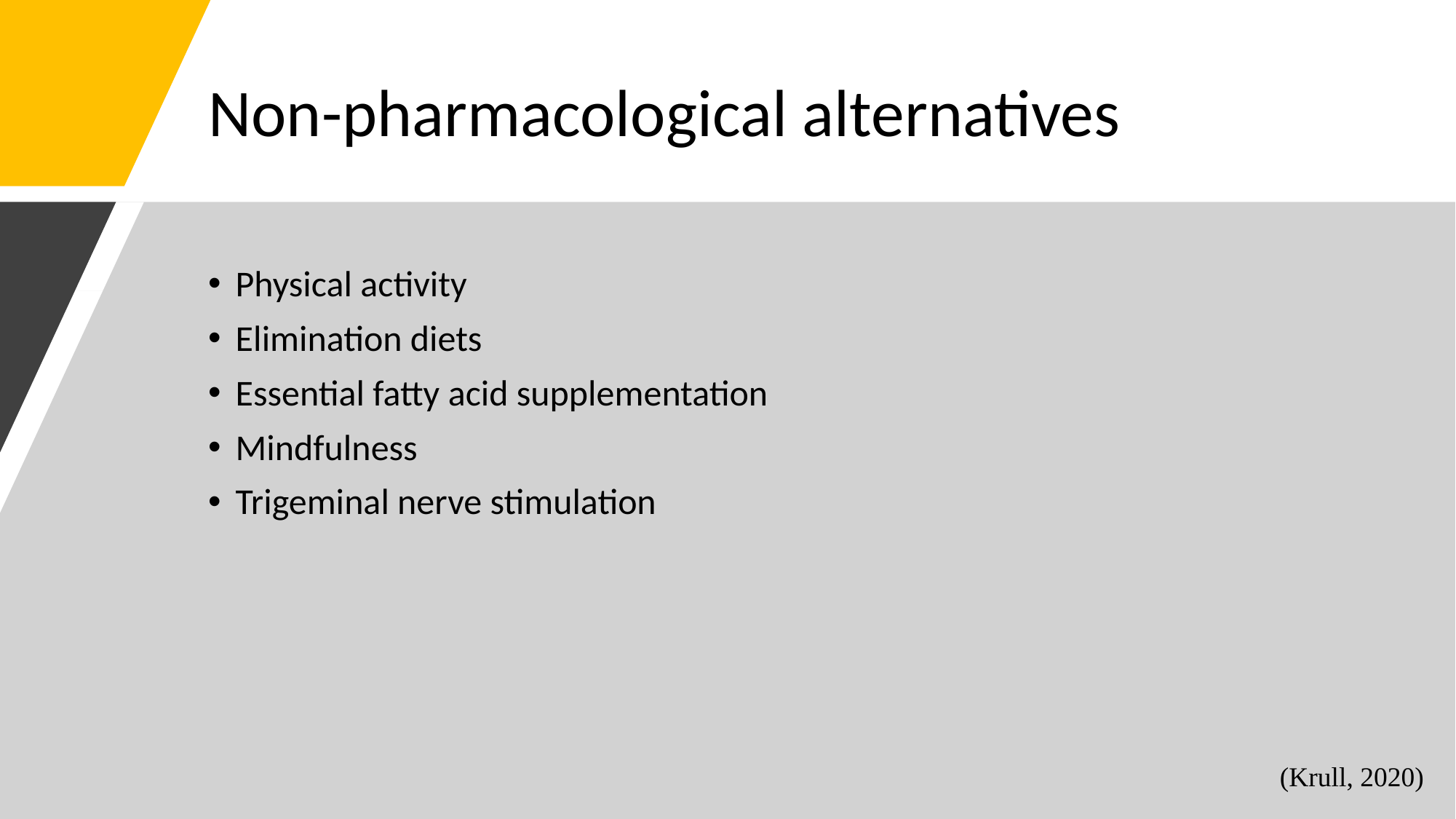

# Non-pharmacological alternatives

Physical activity
Elimination diets
Essential fatty acid supplementation
Mindfulness
Trigeminal nerve stimulation

(Krull, 2020)